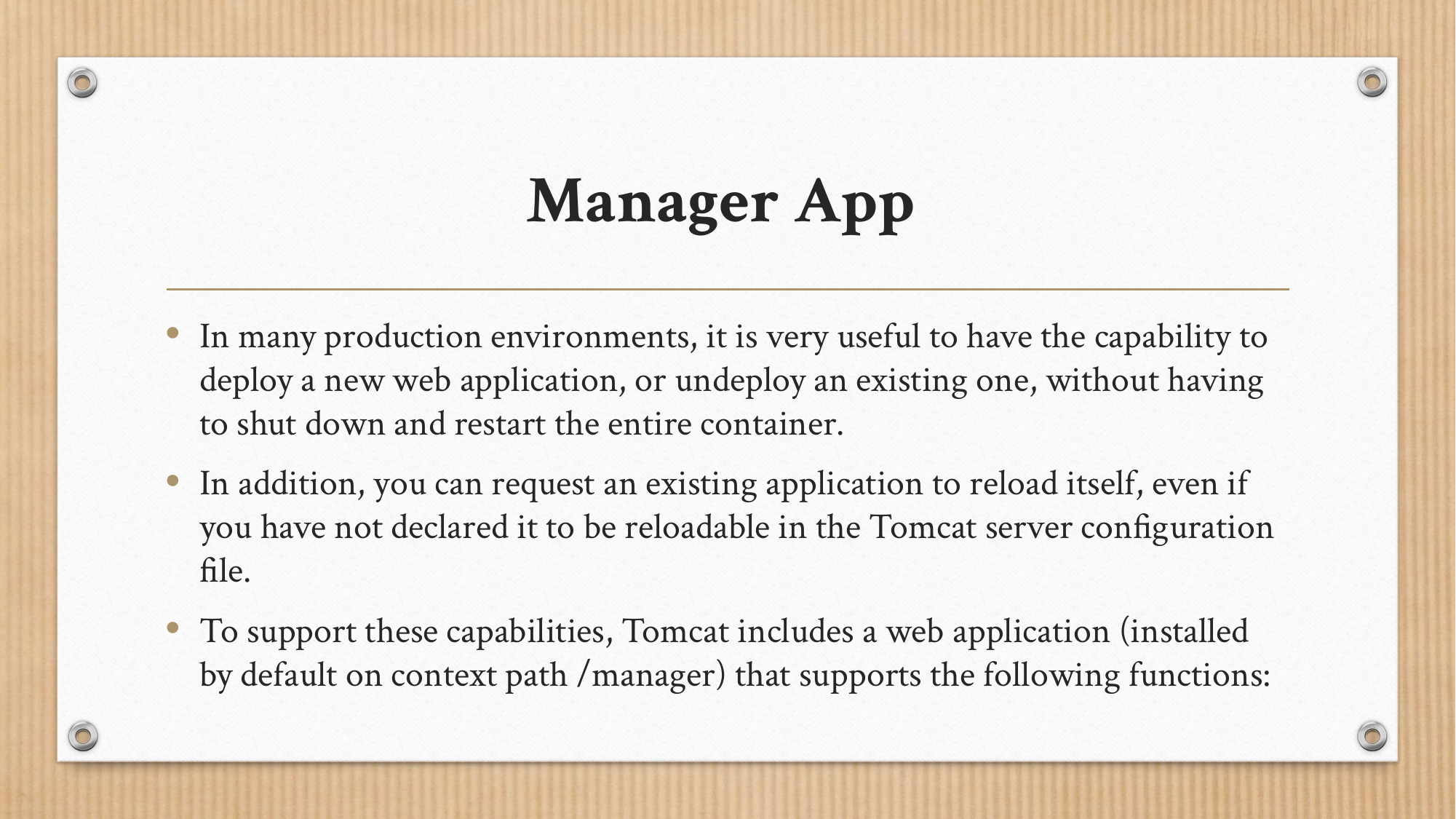

# Manager App
In many production environments, it is very useful to have the capability to deploy a new web application, or undeploy an existing one, without having to shut down and restart the entire container.
In addition, you can request an existing application to reload itself, even if you have not declared it to be reloadable in the Tomcat server configuration file.
To support these capabilities, Tomcat includes a web application (installed by default on context path /manager) that supports the following functions: